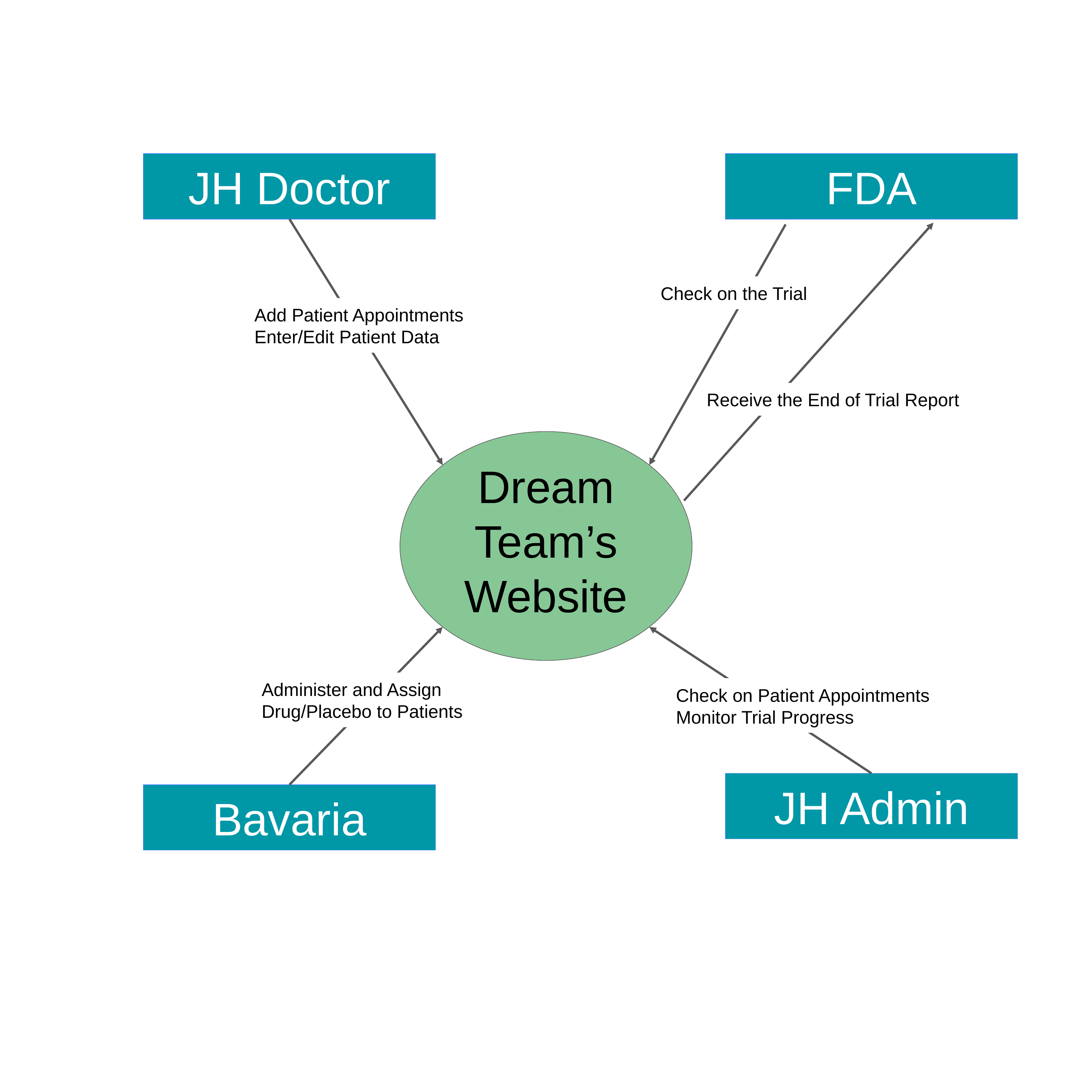

JH Doctor
FDA
Check on the Trial
Add Patient Appointments
Enter/Edit Patient Data
Receive the End of Trial Report
Dream Team’s Website

Administer and Assign Drug/Placebo to Patients
Check on Patient Appointments
Monitor Trial Progress
JH Admin
Bavaria